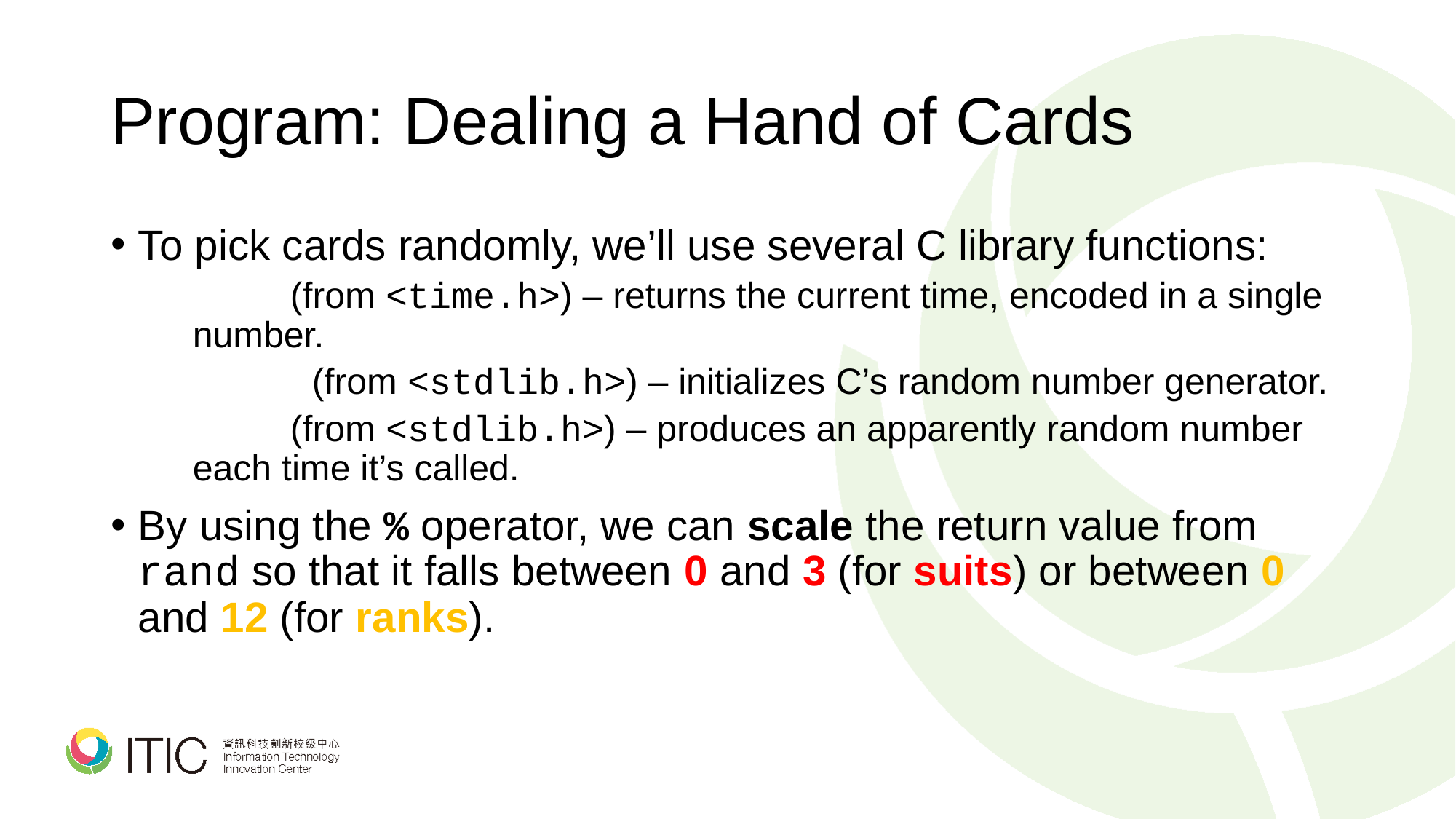

# Program: Dealing a Hand of Cards
To pick cards randomly, we’ll use several C library functions:
time (from <time.h>) – returns the current time, encoded in a single number.
srand (from <stdlib.h>) – initializes C’s random number generator.
rand (from <stdlib.h>) – produces an apparently random number each time it’s called.
By using the % operator, we can scale the return value from rand so that it falls between 0 and 3 (for suits) or between 0 and 12 (for ranks).